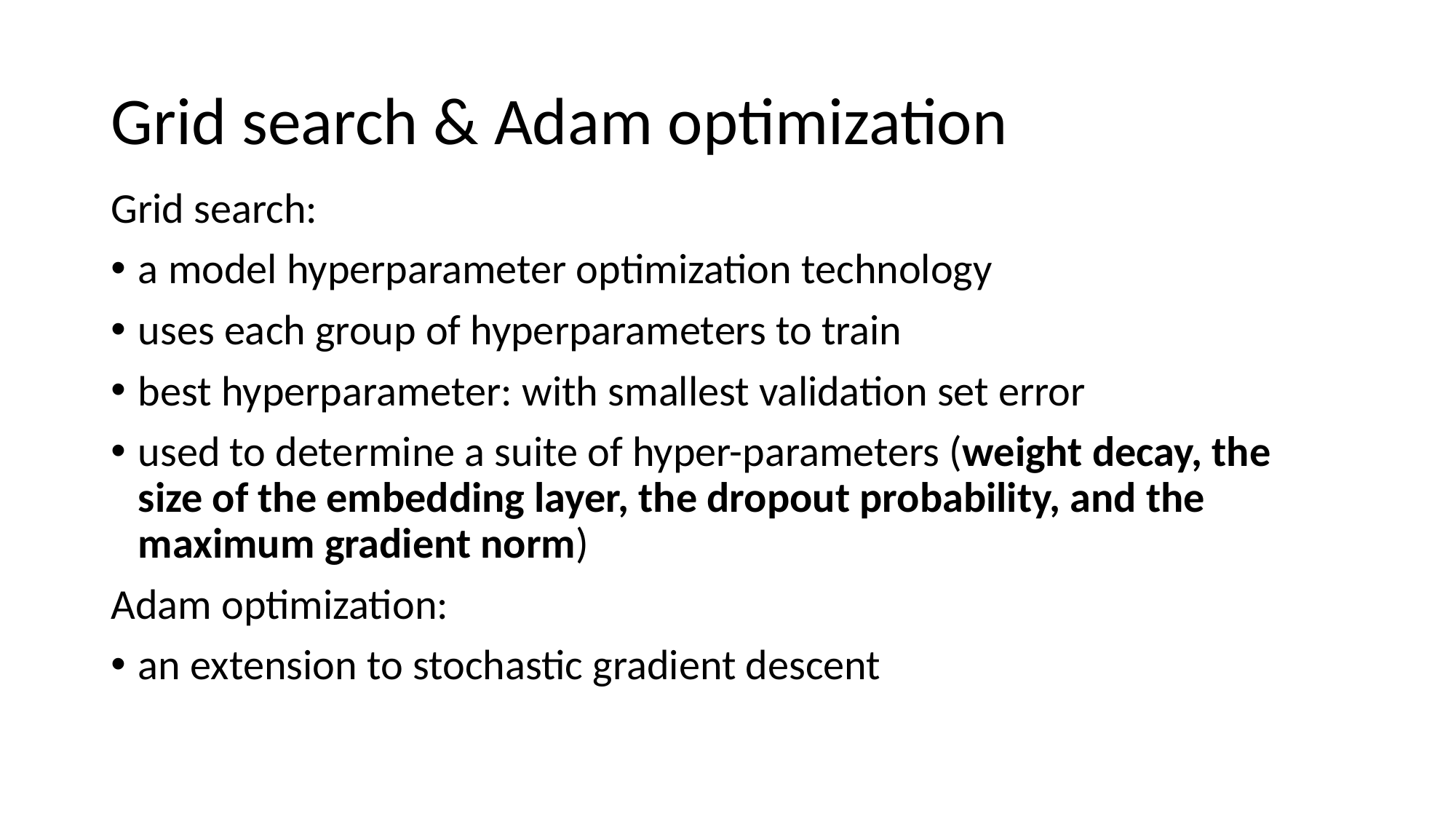

# Grid search & Adam optimization
Grid search:
a model hyperparameter optimization technology
uses each group of hyperparameters to train
best hyperparameter: with smallest validation set error
used to determine a suite of hyper-parameters (weight decay, the size of the embedding layer, the dropout probability, and the maximum gradient norm)
Adam optimization:
an extension to stochastic gradient descent